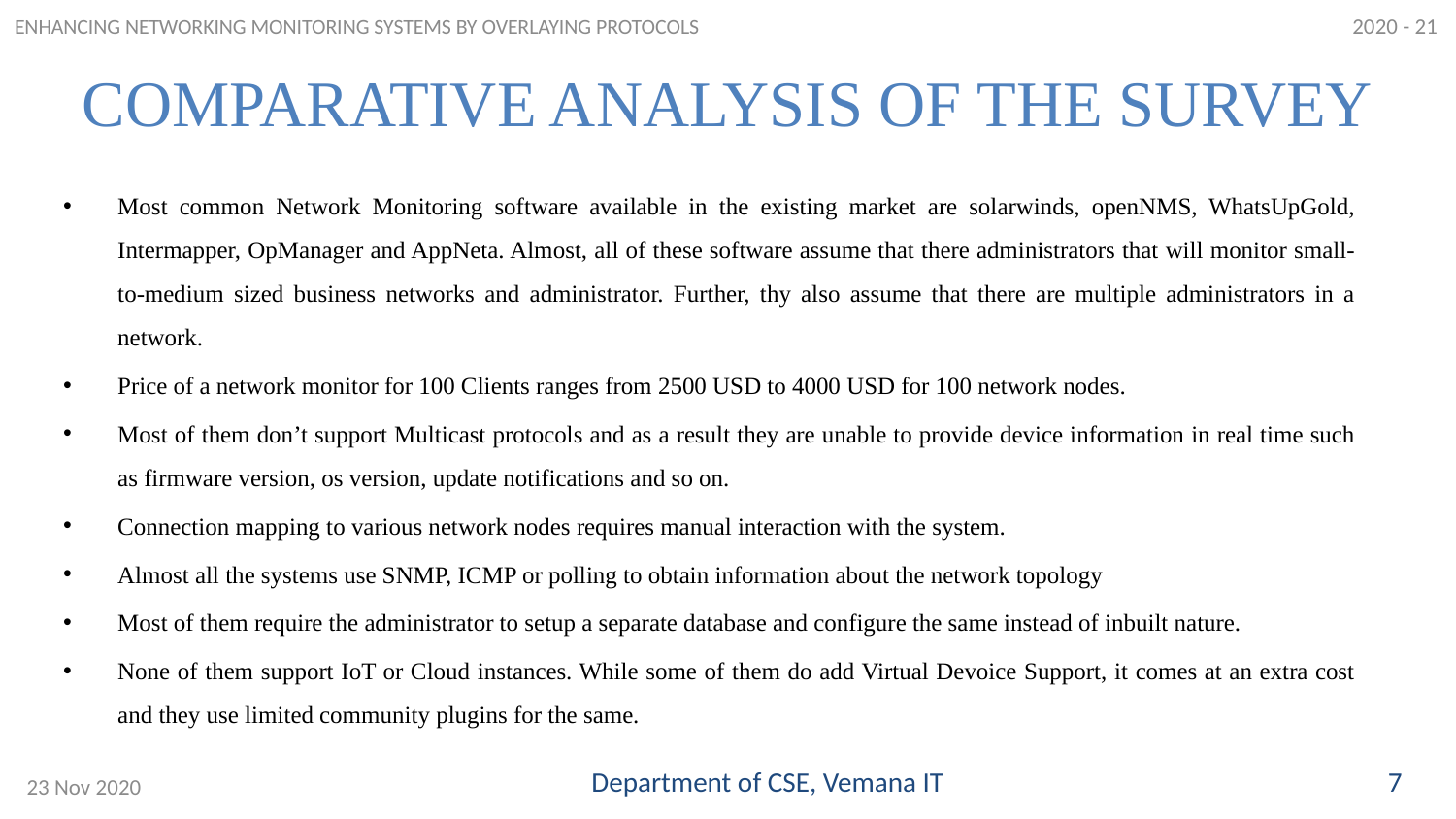

2020 - 21
ENHANCING NETWORKING MONITORING SYSTEMS BY OVERLAYING PROTOCOLS
# COMPARATIVE ANALYSIS OF THE SURVEY
Most common Network Monitoring software available in the existing market are solarwinds, openNMS, WhatsUpGold, Intermapper, OpManager and AppNeta. Almost, all of these software assume that there administrators that will monitor small-to-medium sized business networks and administrator. Further, thy also assume that there are multiple administrators in a network.
Price of a network monitor for 100 Clients ranges from 2500 USD to 4000 USD for 100 network nodes.
Most of them don’t support Multicast protocols and as a result they are unable to provide device information in real time such as firmware version, os version, update notifications and so on.
Connection mapping to various network nodes requires manual interaction with the system.
Almost all the systems use SNMP, ICMP or polling to obtain information about the network topology
Most of them require the administrator to setup a separate database and configure the same instead of inbuilt nature.
None of them support IoT or Cloud instances. While some of them do add Virtual Devoice Support, it comes at an extra cost and they use limited community plugins for the same.

Department of CSE, Vemana IT
7
23 Nov 2020